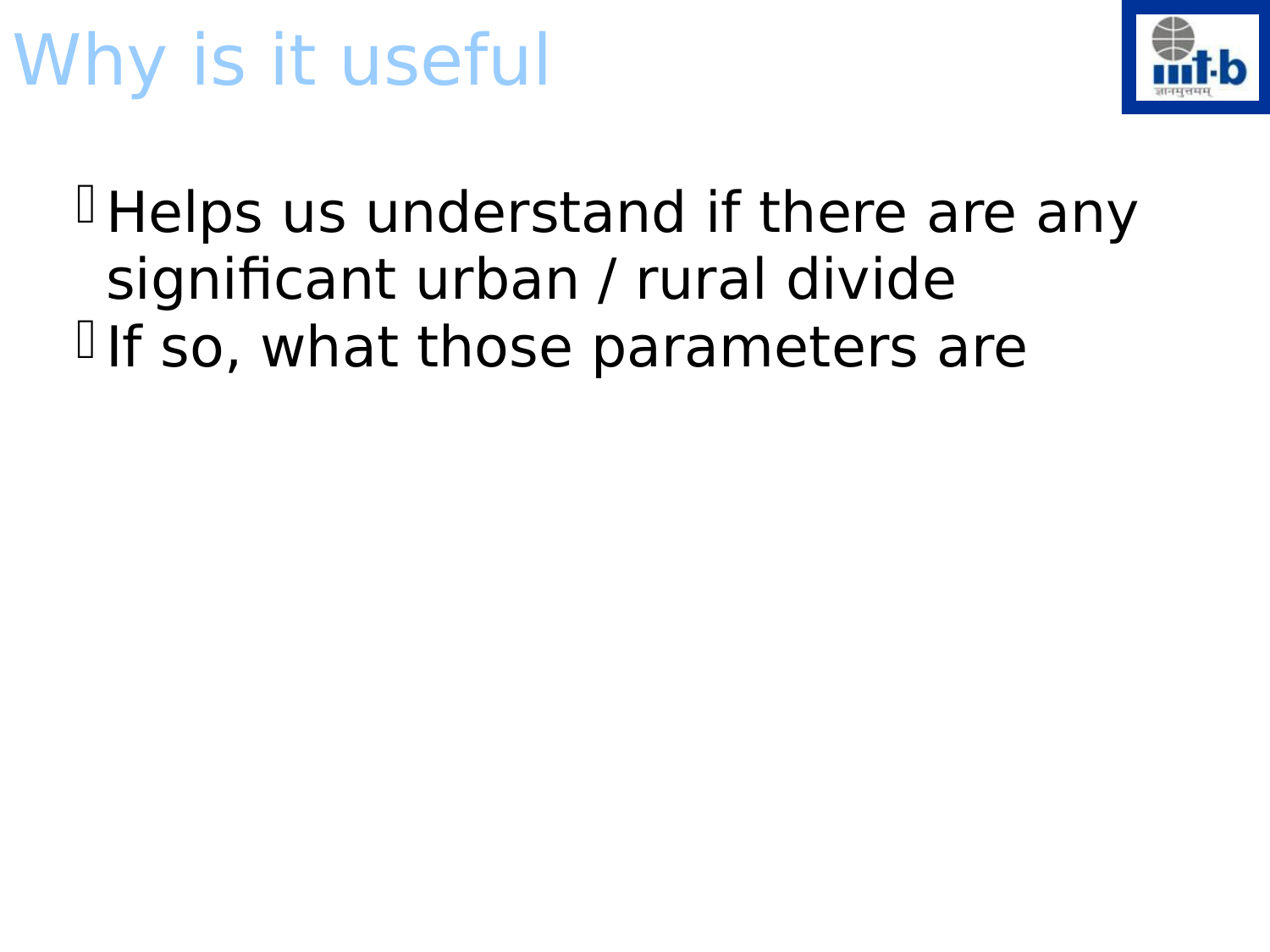

Why is it useful
Helps us understand if there are any significant urban / rural divide
If so, what those parameters are